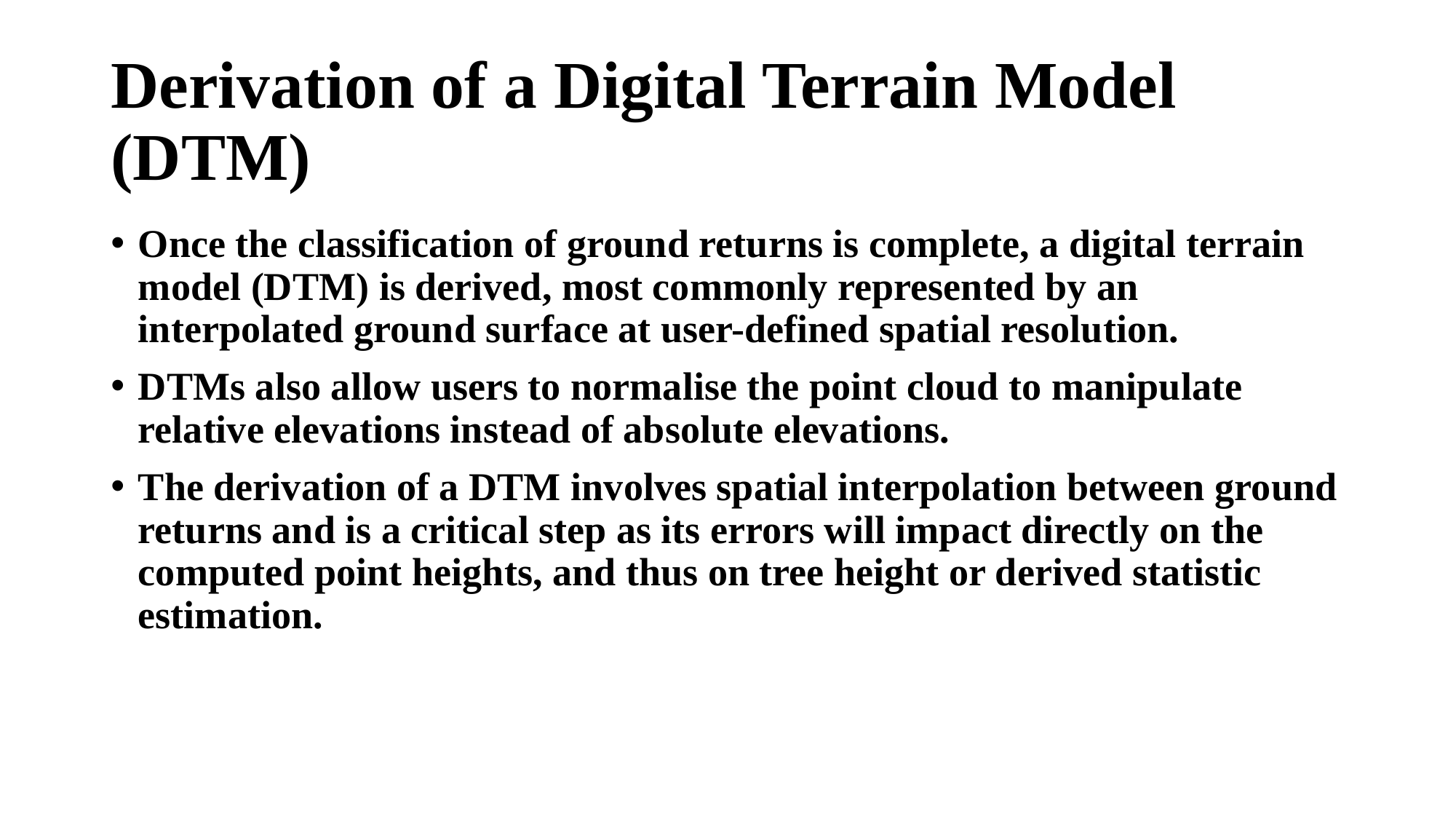

# Derivation of a Digital Terrain Model (DTM)
Once the classification of ground returns is complete, a digital terrain model (DTM) is derived, most commonly represented by an interpolated ground surface at user-defined spatial resolution.
DTMs also allow users to normalise the point cloud to manipulate relative elevations instead of absolute elevations.
The derivation of a DTM involves spatial interpolation between ground returns and is a critical step as its errors will impact directly on the computed point heights, and thus on tree height or derived statistic estimation.